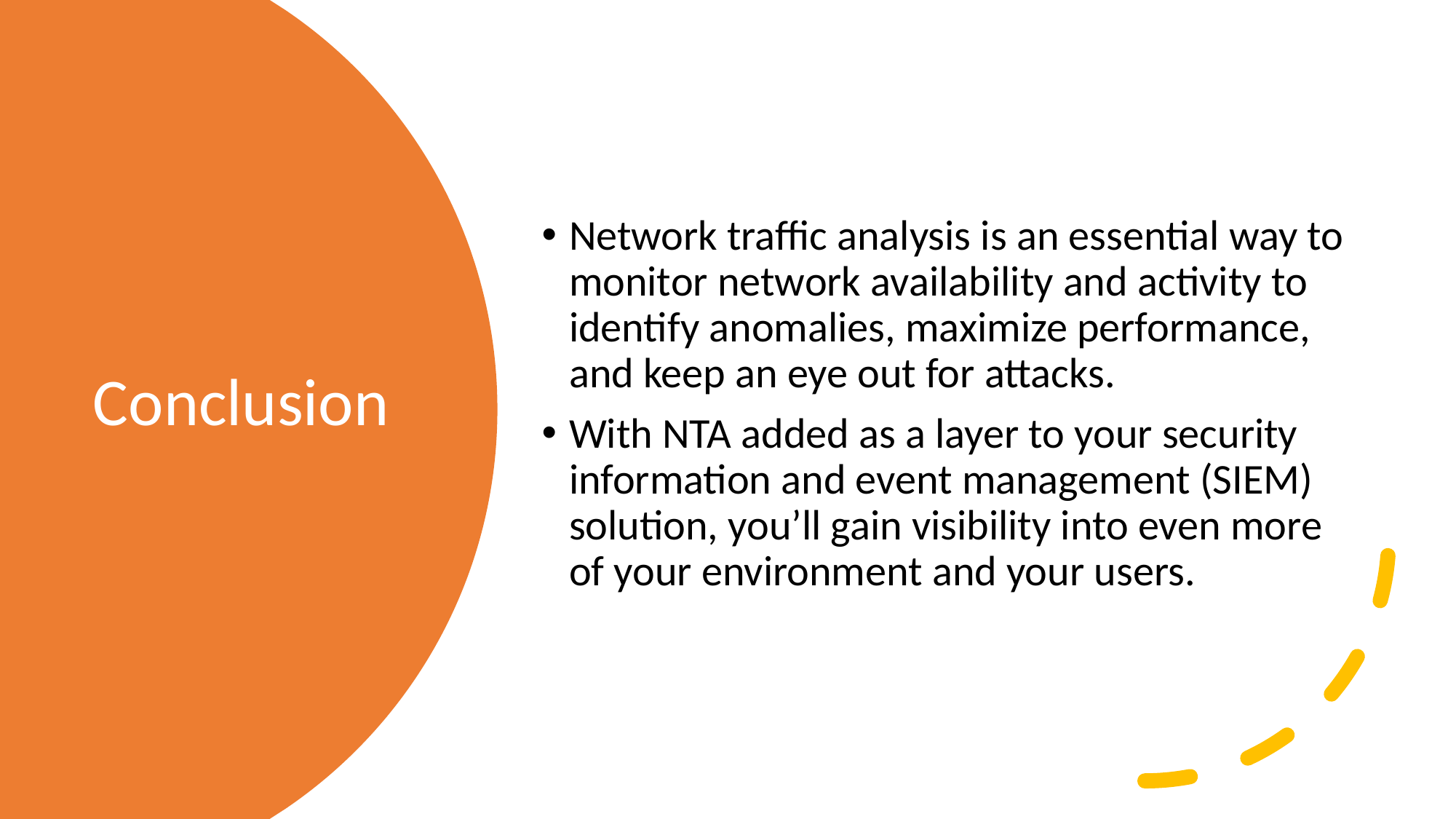

Network traffic analysis is an essential way to monitor network availability and activity to identify anomalies, maximize performance, and keep an eye out for attacks.
With NTA added as a layer to your security information and event management (SIEM) solution, you’ll gain visibility into even more of your environment and your users.
# Conclusion